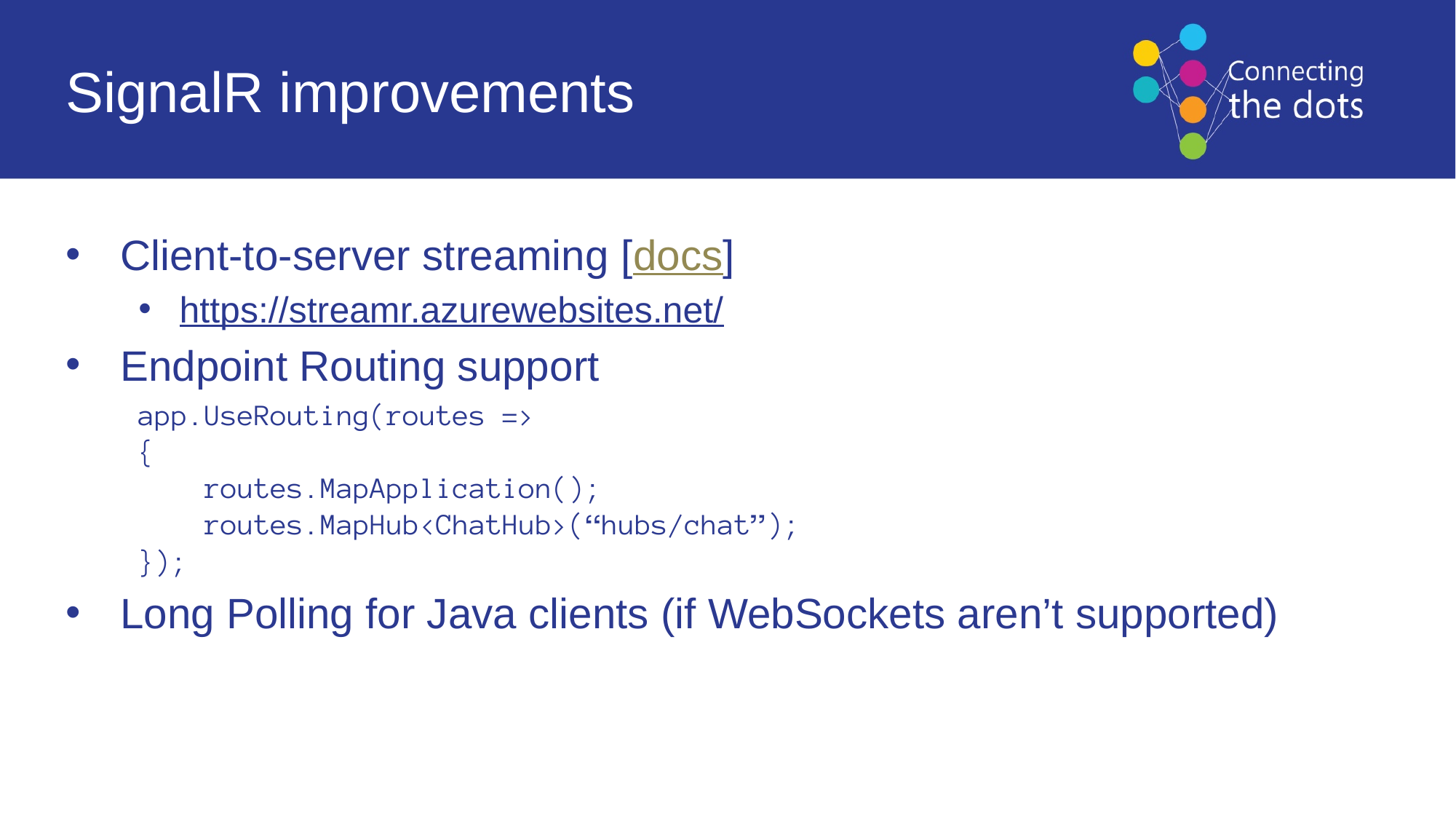

SignalR improvements
Client-to-server streaming [docs]
https://streamr.azurewebsites.net/
Endpoint Routing support
app.UseRouting(routes =>
{
    routes.MapApplication();
    routes.MapHub<ChatHub>(“hubs/chat”);
});
Long Polling for Java clients (if WebSockets aren’t supported)